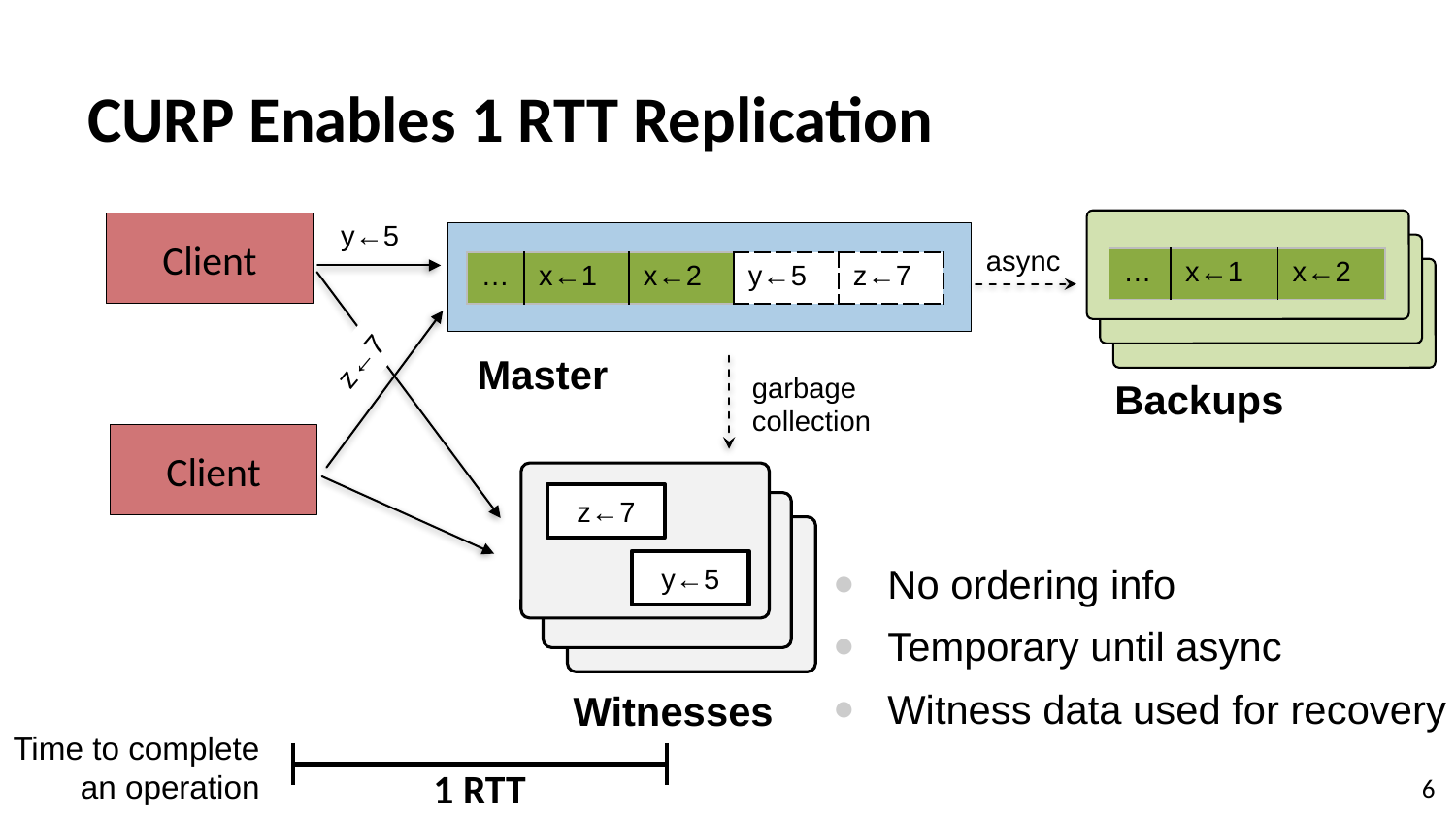

# CURP Enables 1 RTT Replication
y←5

Client

async
| … | x←1 | x←2 |
| --- | --- | --- |
| … | x←1 | x←2 | y←5 | z←7 |
| --- | --- | --- | --- | --- |

z←7
Master
garbage
collection
Backups
Client

z←7

y←5
No ordering info
Temporary until async
Witness data used for recovery
Witnesses
Time to complete
an operation
1 RTT
6